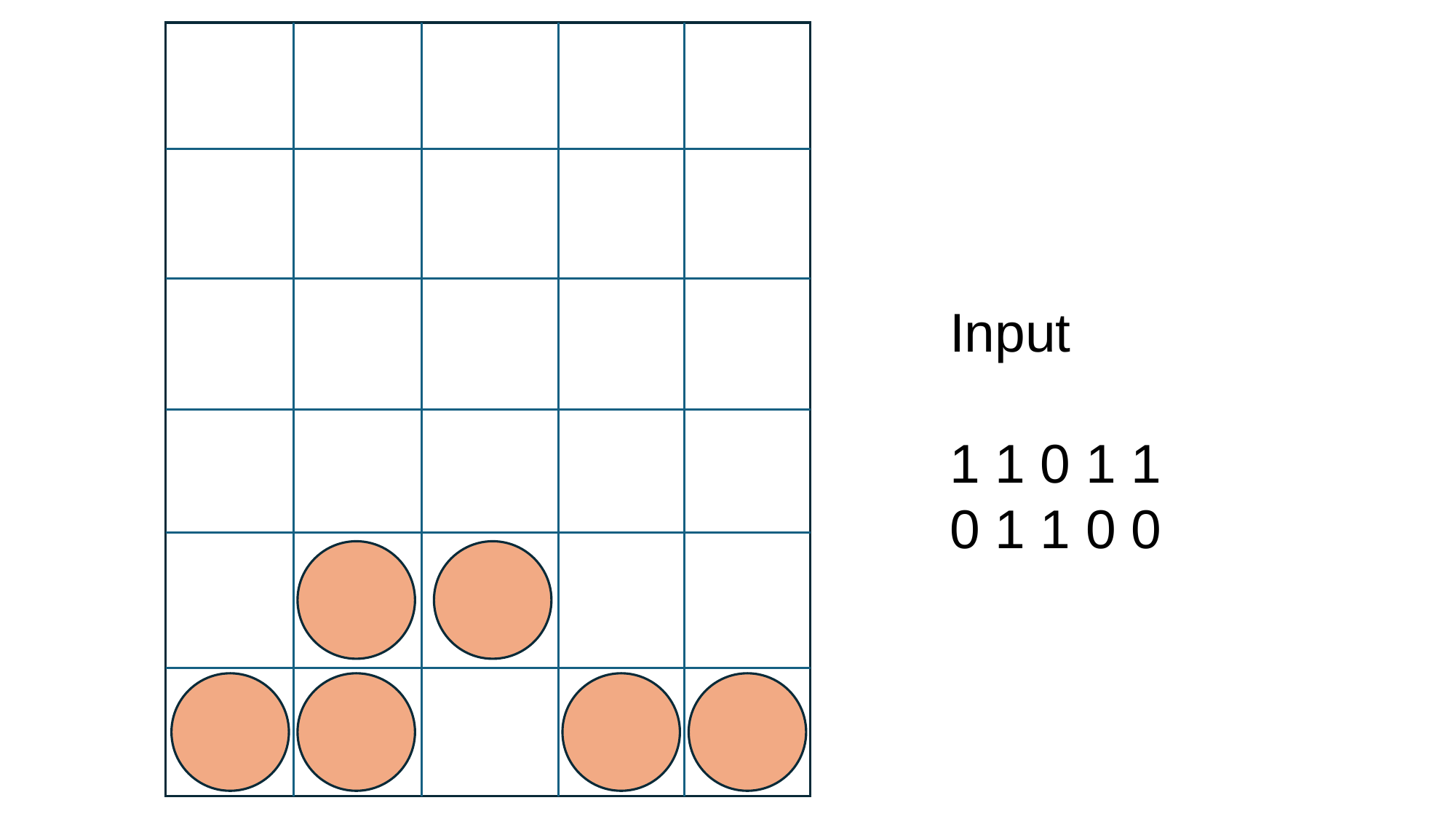

Input

1 1 0 1 1
0 1 1 0 0